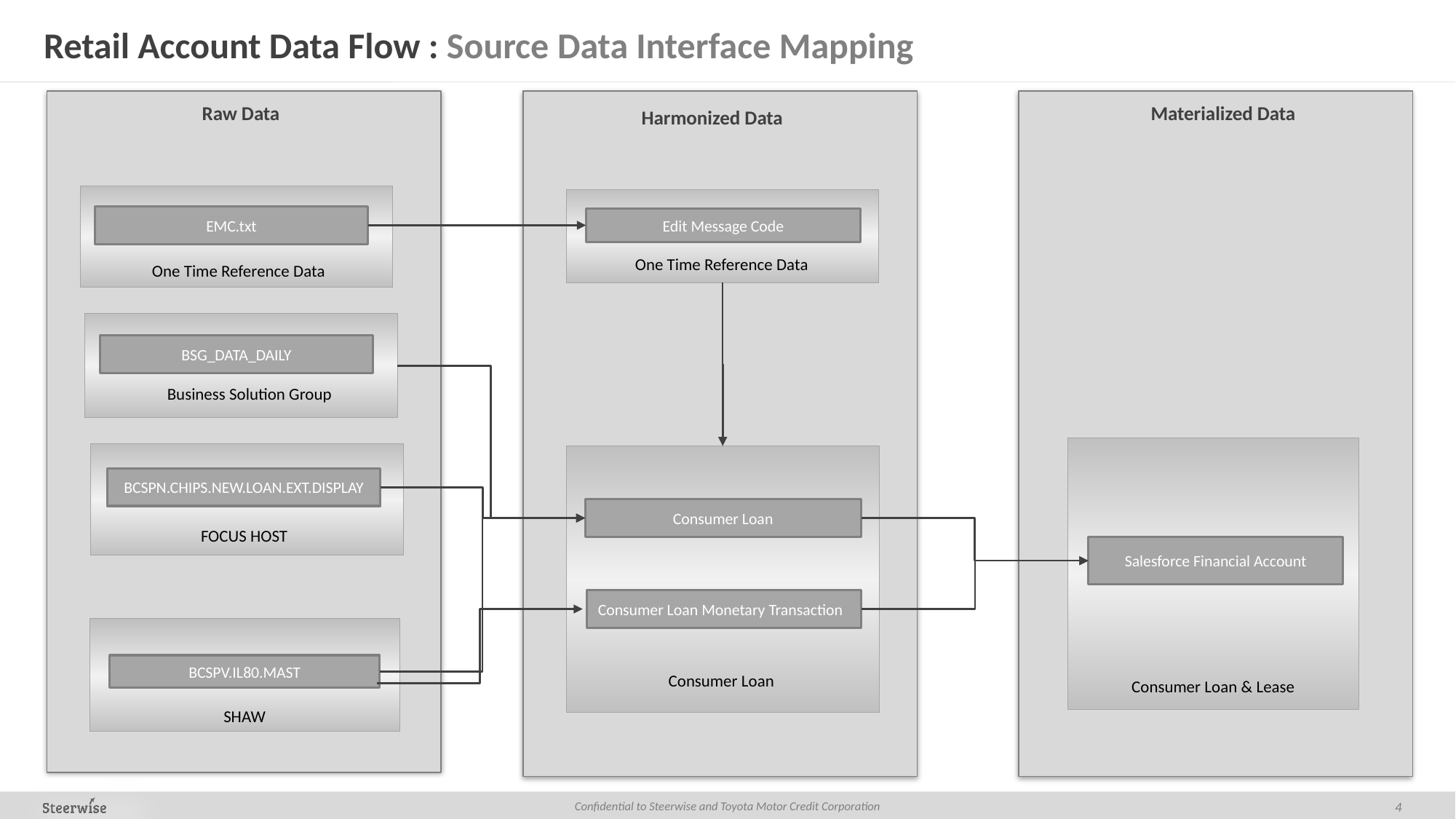

# Retail Account Data Flow : Source Data Interface Mapping

Raw Data
Materialized Data
Harmonized Data

EMC.txt
Edit Message Code
One Time Reference Data
One Time Reference Data

BSG_DATA_DAILY
Business Solution Group

BCSPN.CHIPS.NEW.LOAN.EXT.DISPLAY
Consumer Loan
FOCUS HOST
Salesforce Financial Account
Consumer Loan Monetary Transaction

BCSPV.IL80.MAST
Consumer Loan
Consumer Loan & Lease
SHAW
4